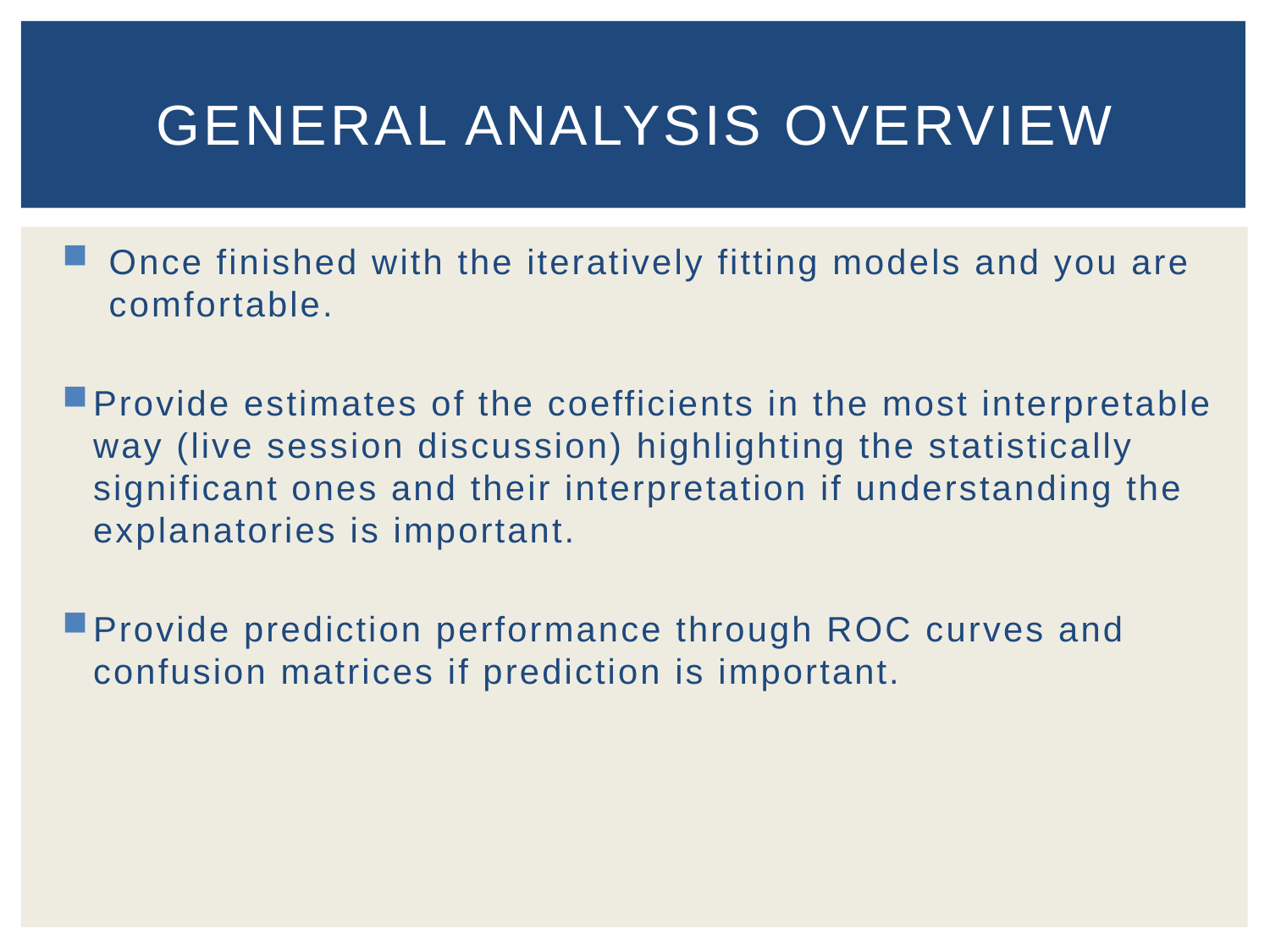

# General Analysis overview
Once finished with the iteratively fitting models and you are comfortable.

Provide estimates of the coefficients in the most interpretable way (live session discussion) highlighting the statistically significant ones and their interpretation if understanding the explanatories is important.

Provide prediction performance through ROC curves and confusion matrices if prediction is important.